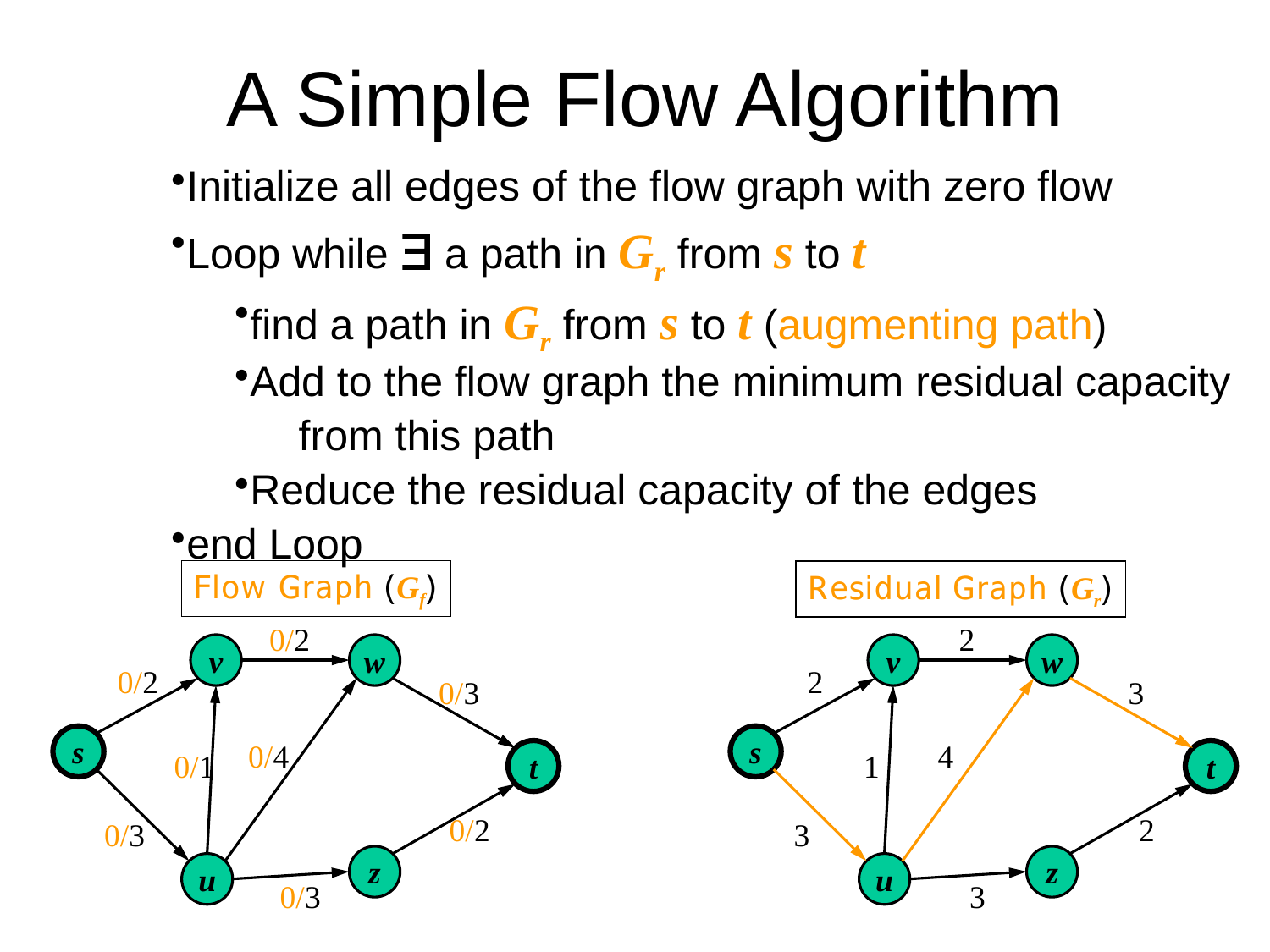

# A Simple Flow Algorithm
Initialize all edges of the flow graph with zero flow
Loop while ∃ a path in Gr from s to t
find a path in Gr from s to t (augmenting path)
Add to the flow graph the minimum residual capacity
from this path
Reduce the residual capacity of the edges
end Loop
Flow Graph (Gf)
Residual Graph (Gr)
0/2
2
v
w
v
w
0/2
2
0/3
3
s
s
0/4
4
0/1
t
1
t
0/2
2
0/3
3
z
z
u
u
0/3
3